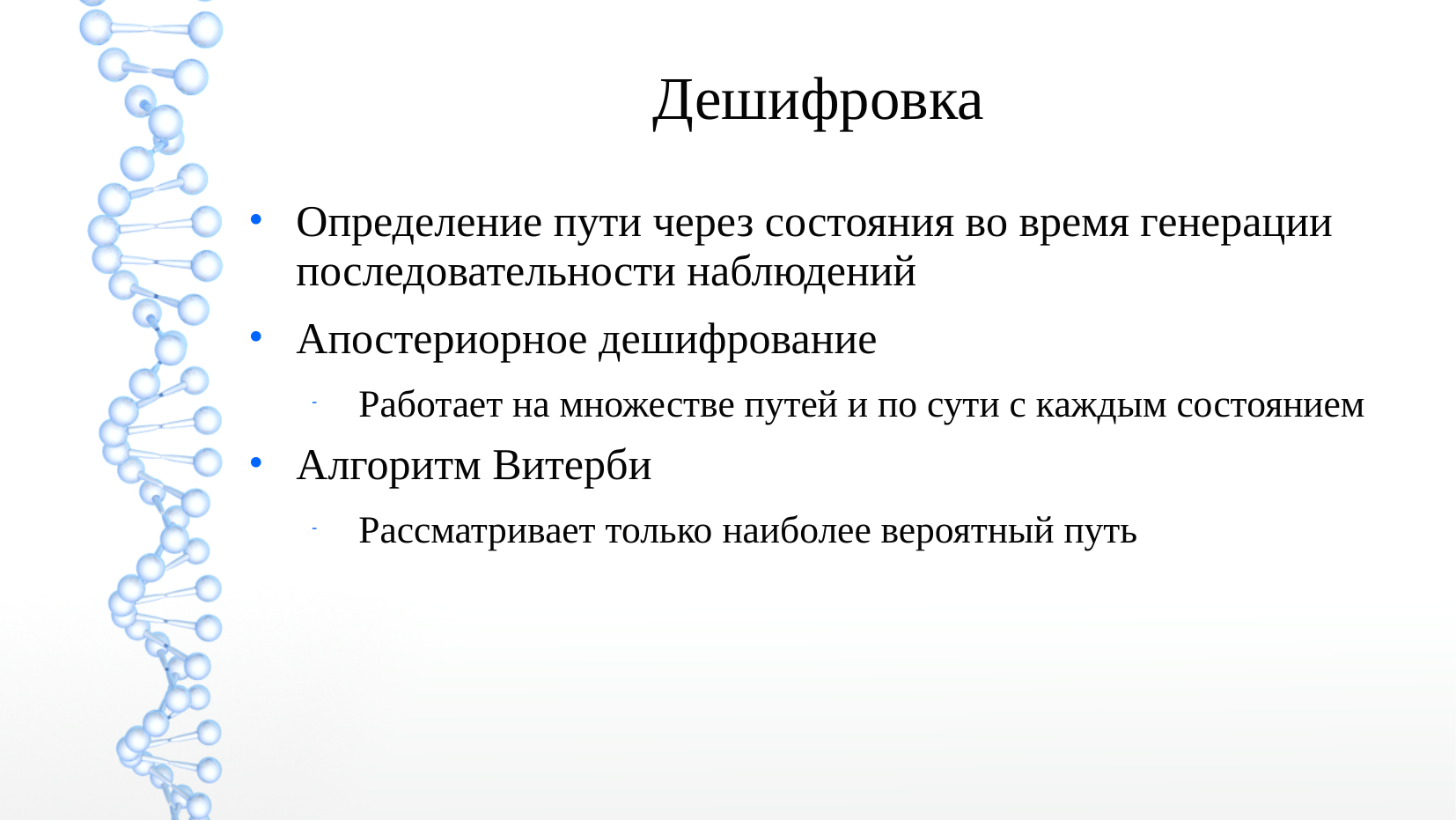

Дешифровка
Определение пути через состояния во время генерации последовательности наблюдений
Апостериорное дешифрование
Работает на множестве путей и по сути с каждым состоянием
Алгоритм Витерби
Рассматривает только наиболее вероятный путь